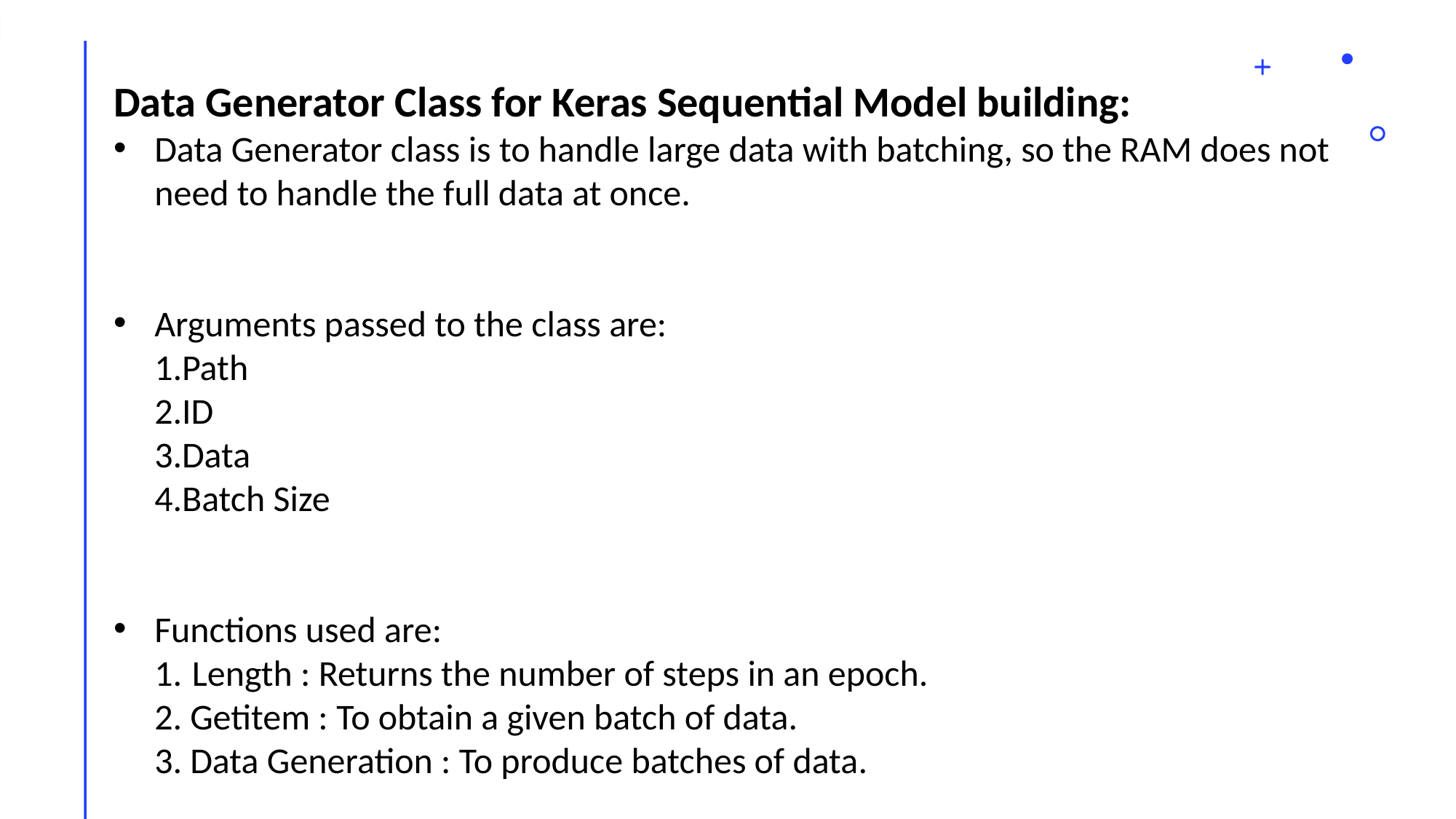

Data Generator Class for Keras Sequential Model building:
Data Generator class is to handle large data with batching, so the RAM does not need to handle the full data at once.

Arguments passed to the class are:
     1.Path
     2.ID
     3.Data
     4.Batch Size

Functions used are:
     1. Length : Returns the number of steps in an epoch.
     2. Getitem : To obtain a given batch of data.
     3. Data Generation : To produce batches of data.